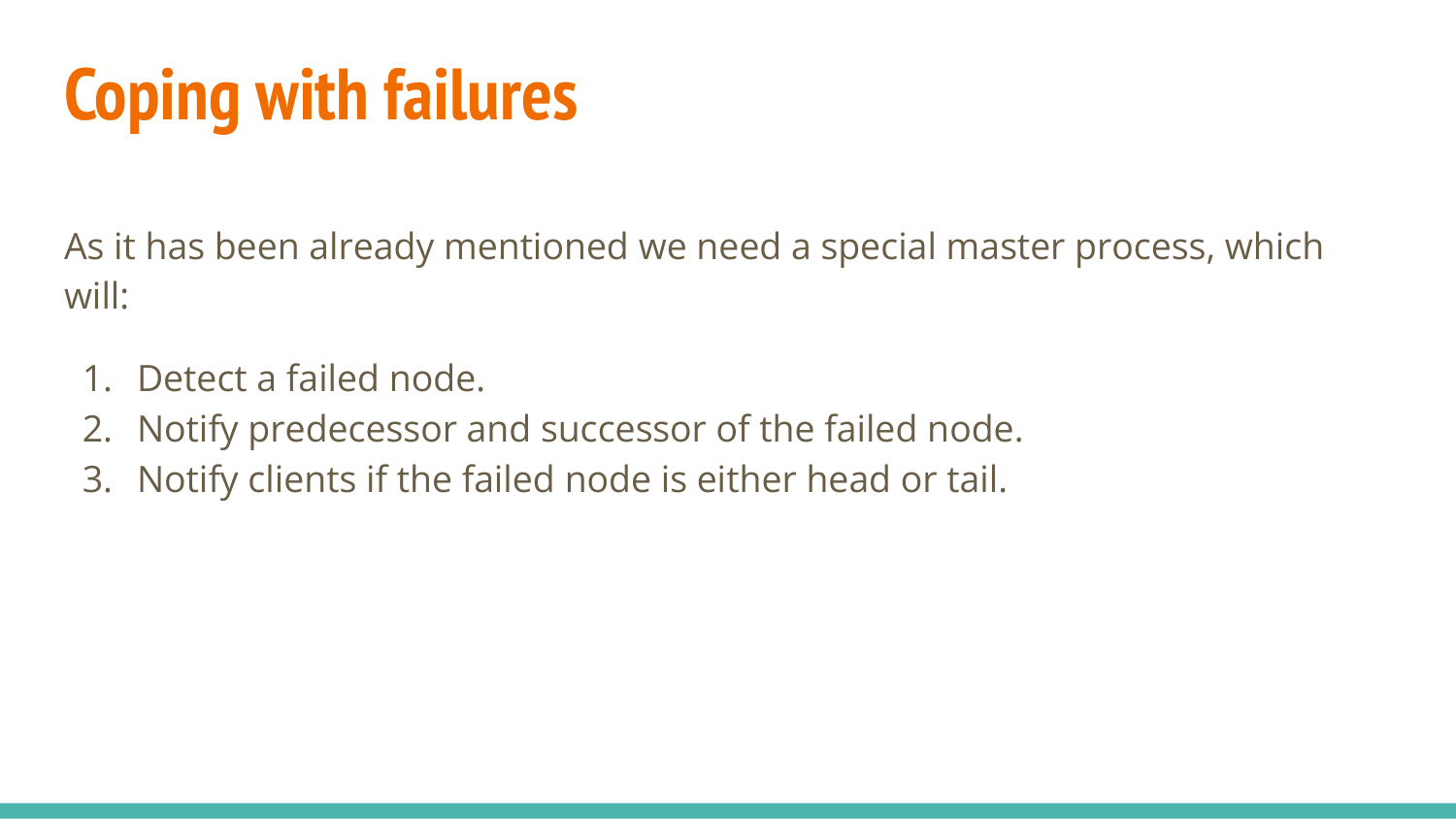

# Coping with failures
As it has been already mentioned we need a special master process, which will:
Detect a failed node.
Notify predecessor and successor of the failed node.
Notify clients if the failed node is either head or tail.